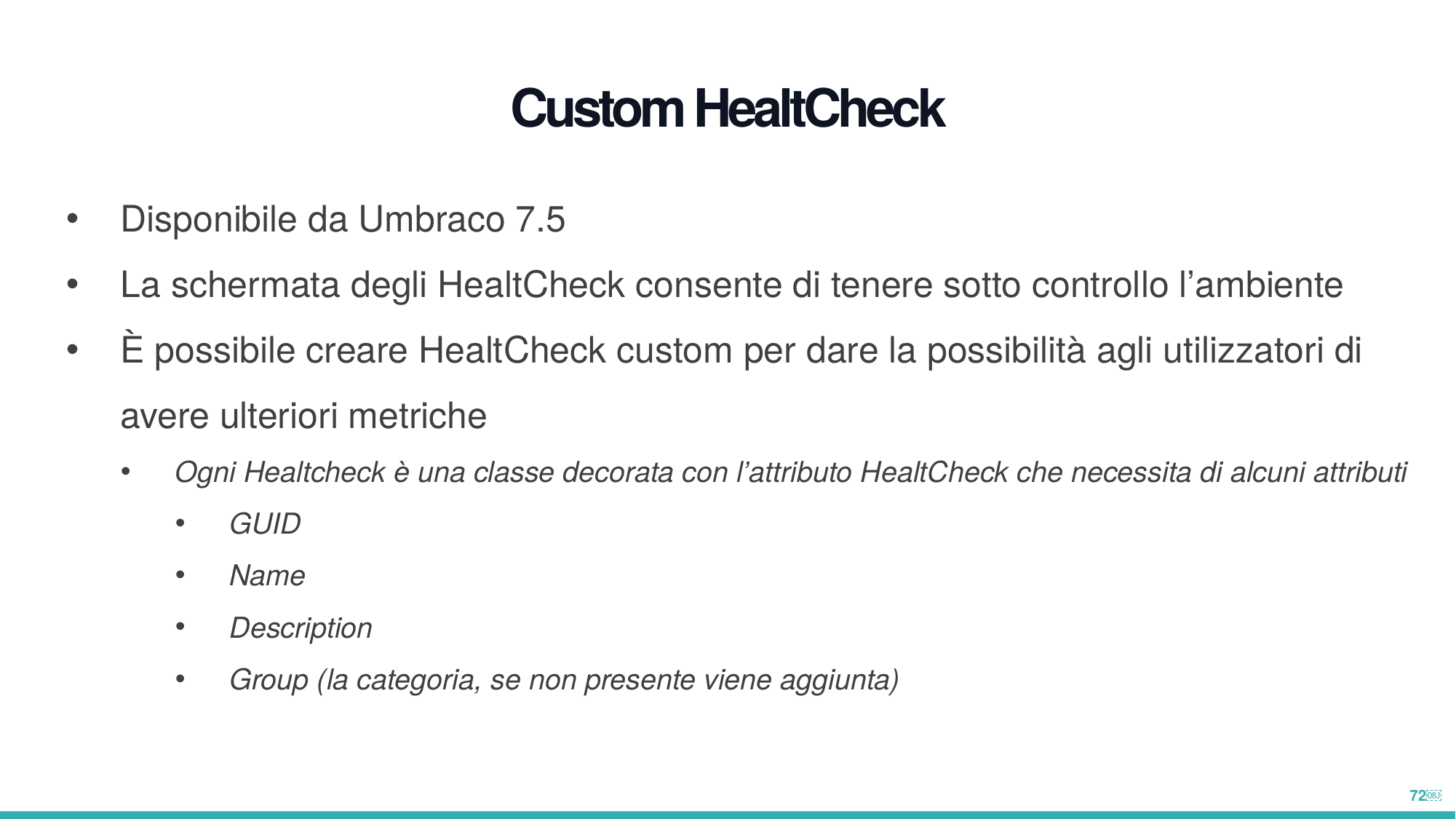

Custom HealtCheck
Disponibile da Umbraco 7.5
La schermata degli HealtCheck consente di tenere sotto controllo l’ambiente
È possibile creare HealtCheck custom per dare la possibilità agli utilizzatori di avere ulteriori metriche
Ogni Healtcheck è una classe decorata con l’attributo HealtCheck che necessita di alcuni attributi
GUID
Name
Description
Group (la categoria, se non presente viene aggiunta)